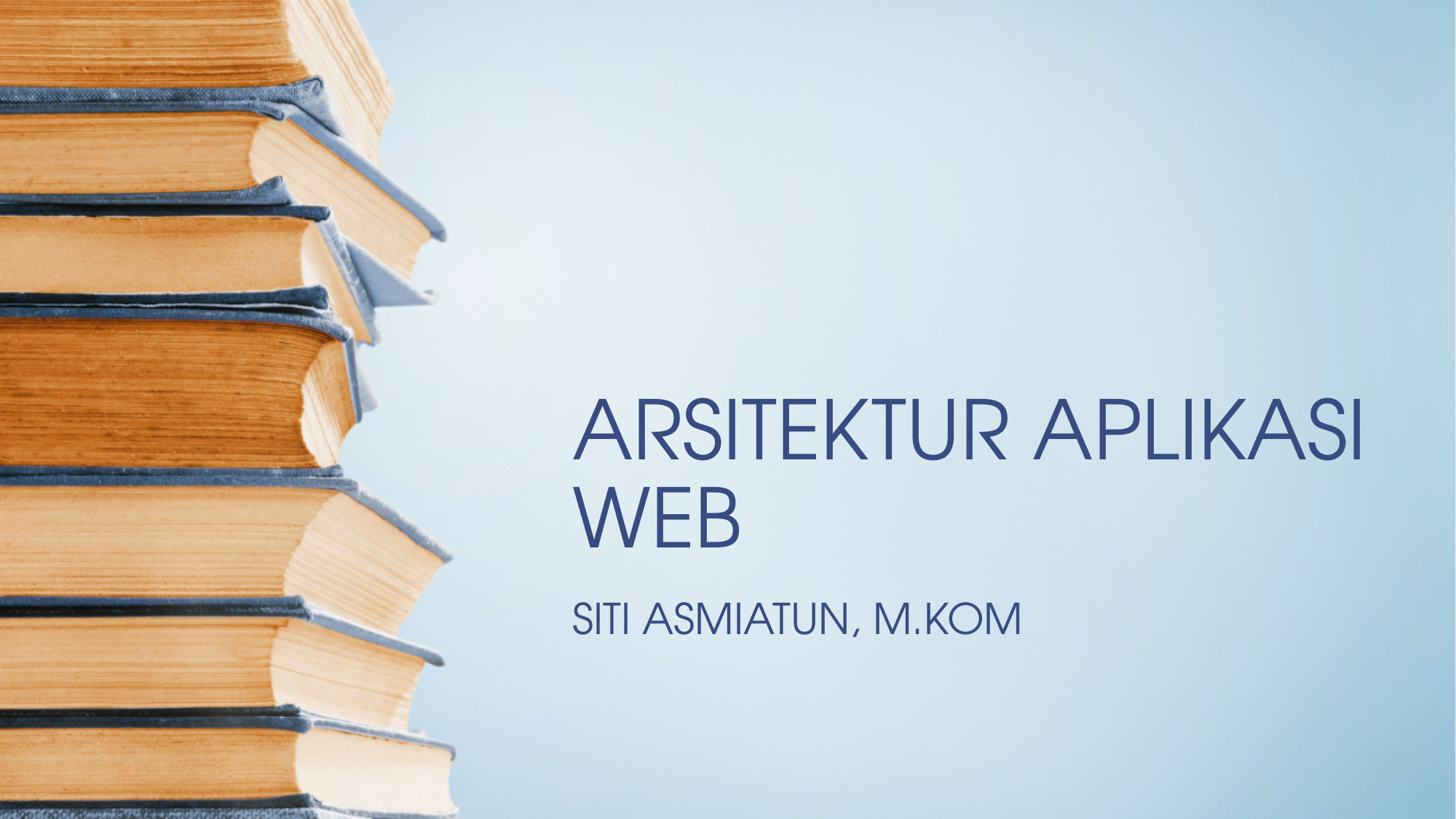

# ARSITEKTUR APLIKASI WEB
SITI ASMIATUN, M.KOM